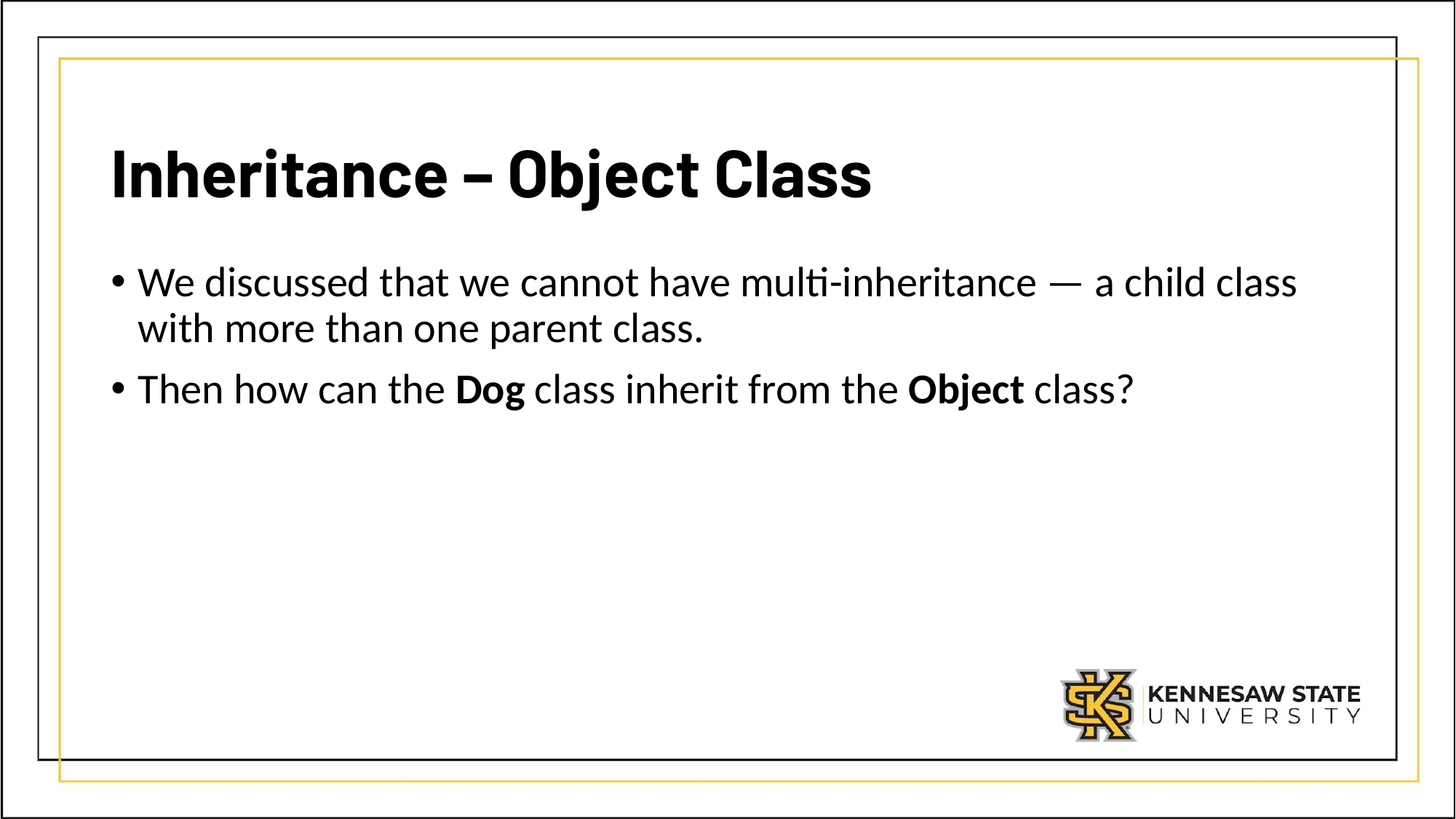

# Inheritance – Object Class
We discussed that we cannot have multi-inheritance — a child class with more than one parent class.
Then how can the Dog class inherit from the Object class?